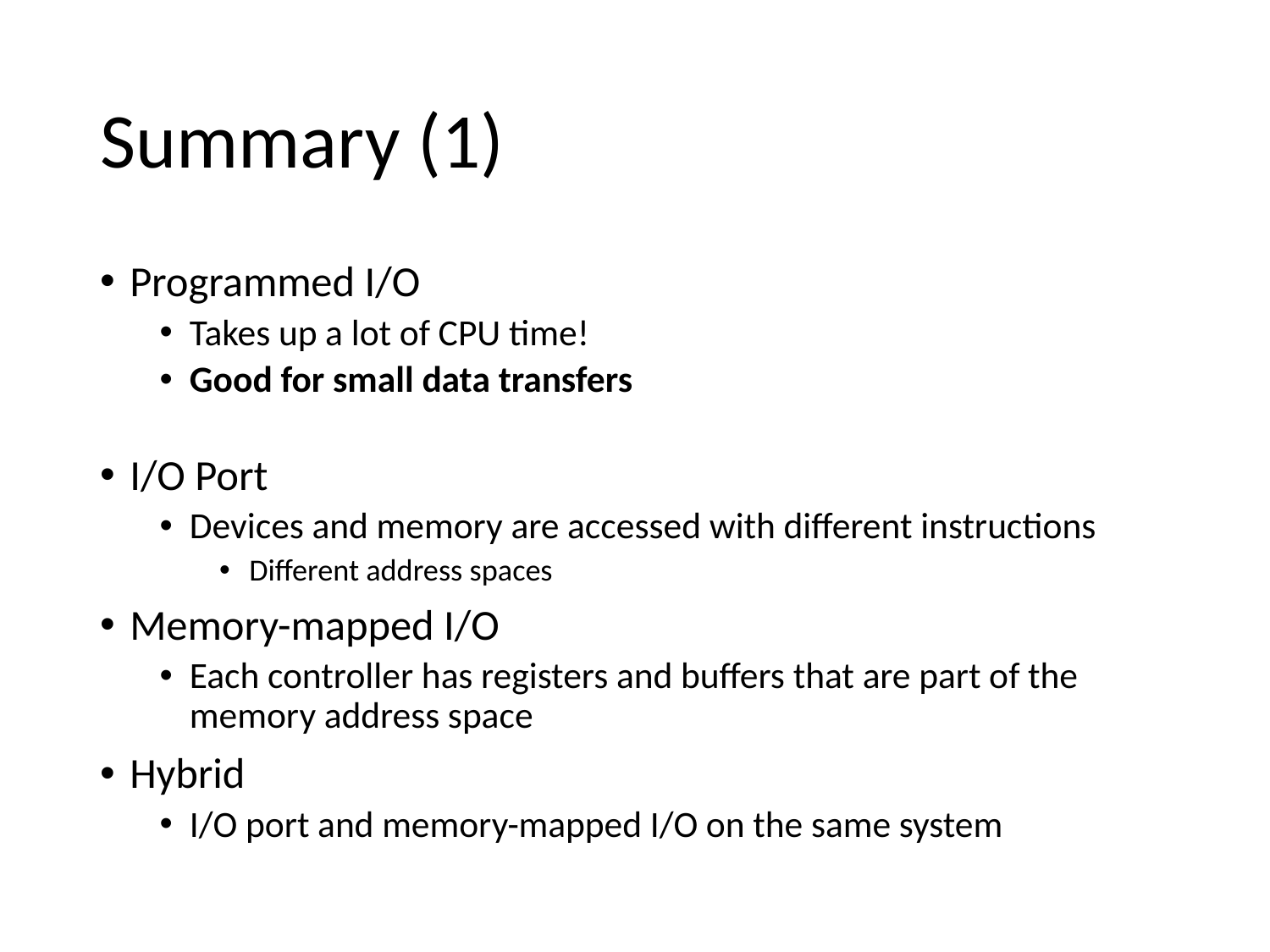

# Summary (1)
Programmed I/O
Takes up a lot of CPU time!
Good for small data transfers

I/O Port
Devices and memory are accessed with different instructions
Different address spaces
Memory-mapped I/O
Each controller has registers and buffers that are part of the memory address space
Hybrid
I/O port and memory-mapped I/O on the same system